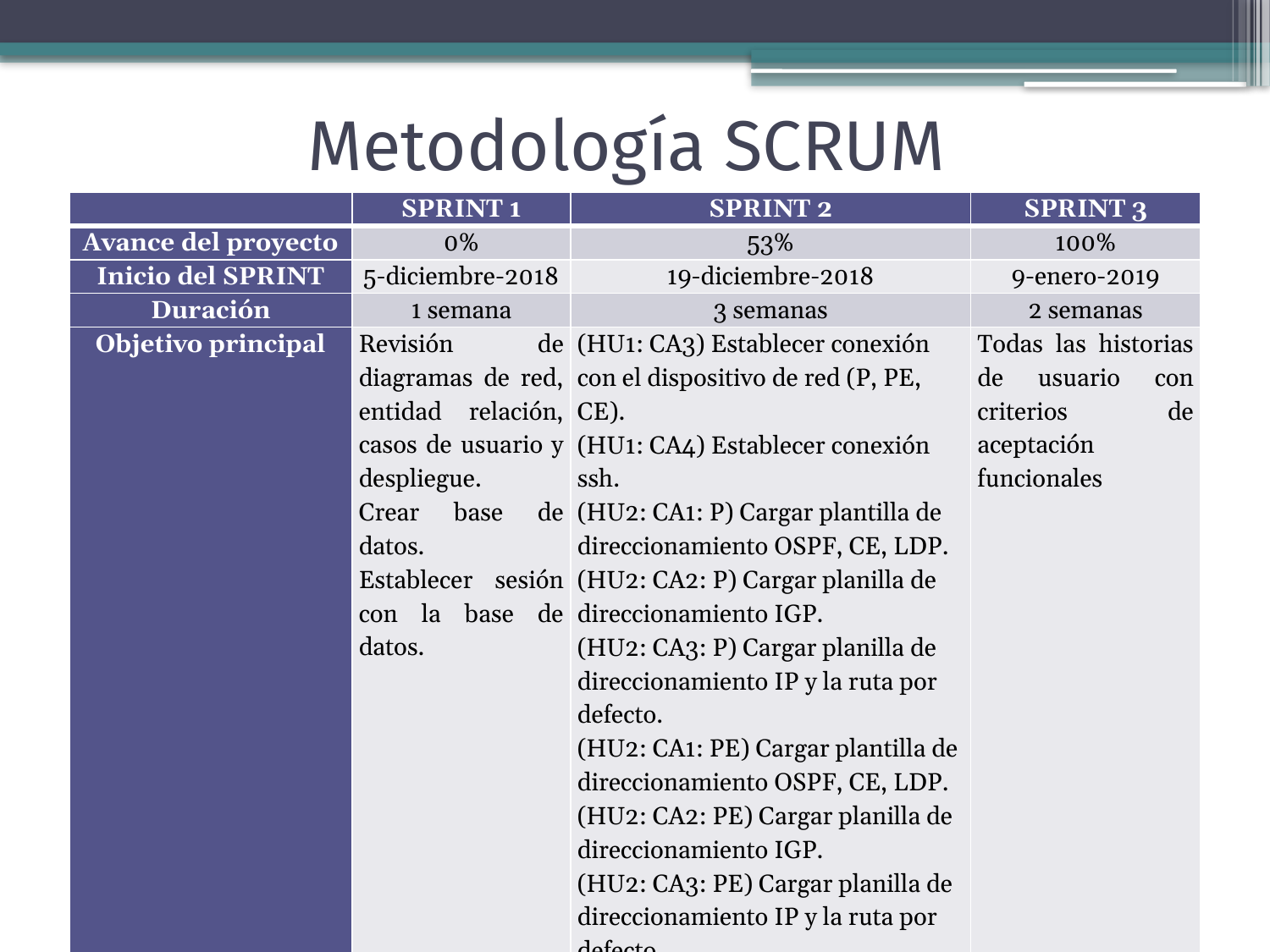

# Metodología SCRUM
|  | SPRINT 1 | SPRINT 2 | SPRINT 3 |
| --- | --- | --- | --- |
| Avance del proyecto | 0% | 53% | 100% |
| Inicio del SPRINT | 5-diciembre-2018 | 19-diciembre-2018 | 9-enero-2019 |
| Duración | 1 semana | 3 semanas | 2 semanas |
| Objetivo principal | Revisión de diagramas de red, entidad relación, casos de usuario y despliegue. Crear base de datos. Establecer sesión con la base de datos. | (HU1: CA3) Establecer conexión con el dispositivo de red (P, PE, CE). (HU1: CA4) Establecer conexión ssh. (HU2: CA1: P) Cargar plantilla de direccionamiento OSPF, CE, LDP. (HU2: CA2: P) Cargar planilla de direccionamiento IGP. (HU2: CA3: P) Cargar planilla de direccionamiento IP y la ruta por defecto. (HU2: CA1: PE) Cargar plantilla de direccionamiento OSPF, CE, LDP. (HU2: CA2: PE) Cargar planilla de direccionamiento IGP. (HU2: CA3: PE) Cargar planilla de direccionamiento IP y la ruta por defecto. | Todas las historias de usuario con criterios de aceptación funcionales |